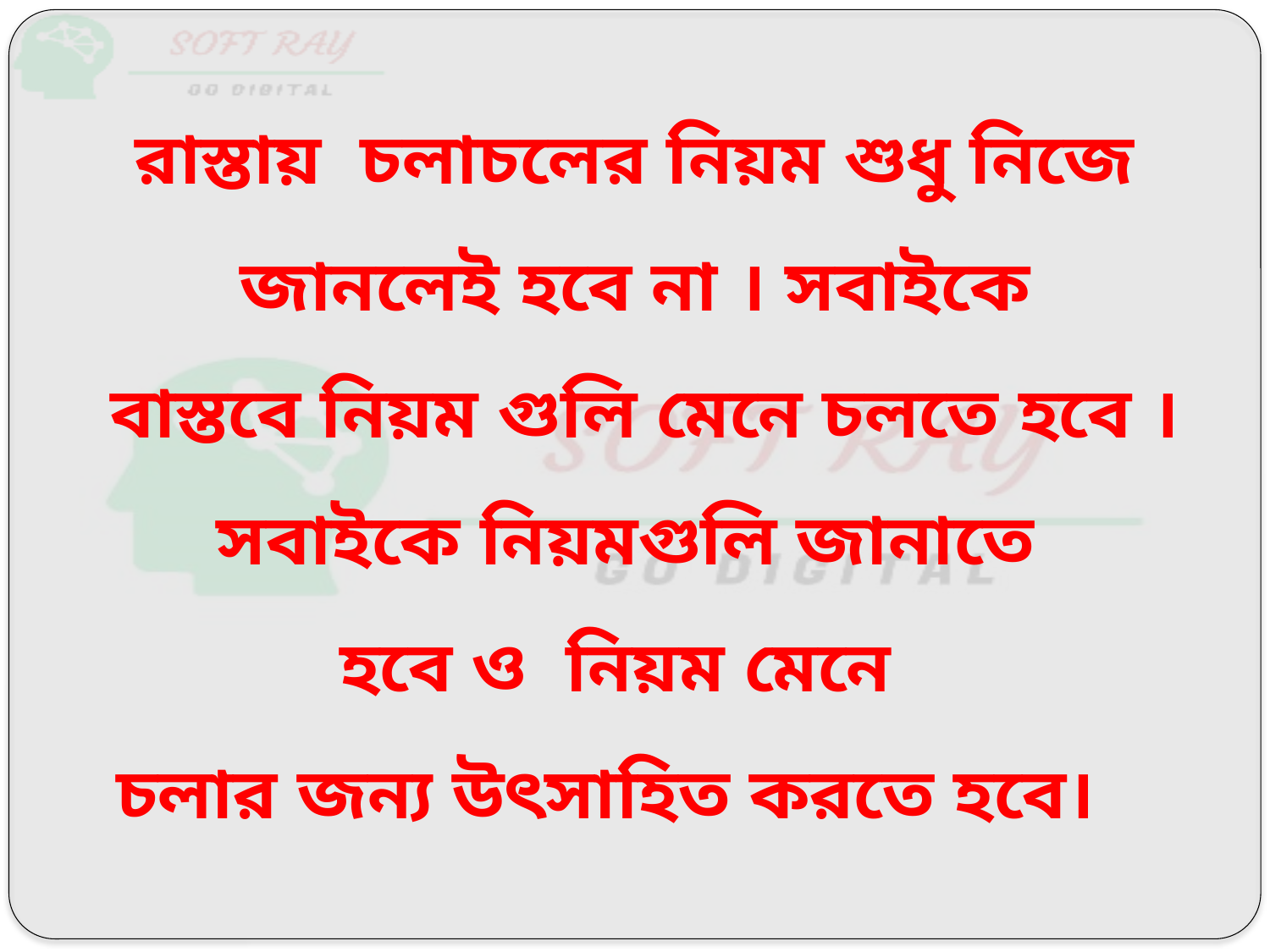

রাস্তায়  চলাচলের নিয়ম শুধু নিজে জানলেই হবে না । সবাইকে
 বাস্তবে নিয়ম গুলি মেনে চলতে হবে । সবাইকে নিয়মগুলি জানাতে
হবে ও  নিয়ম মেনে
চলার জন্য উৎসাহিত করতে হবে।